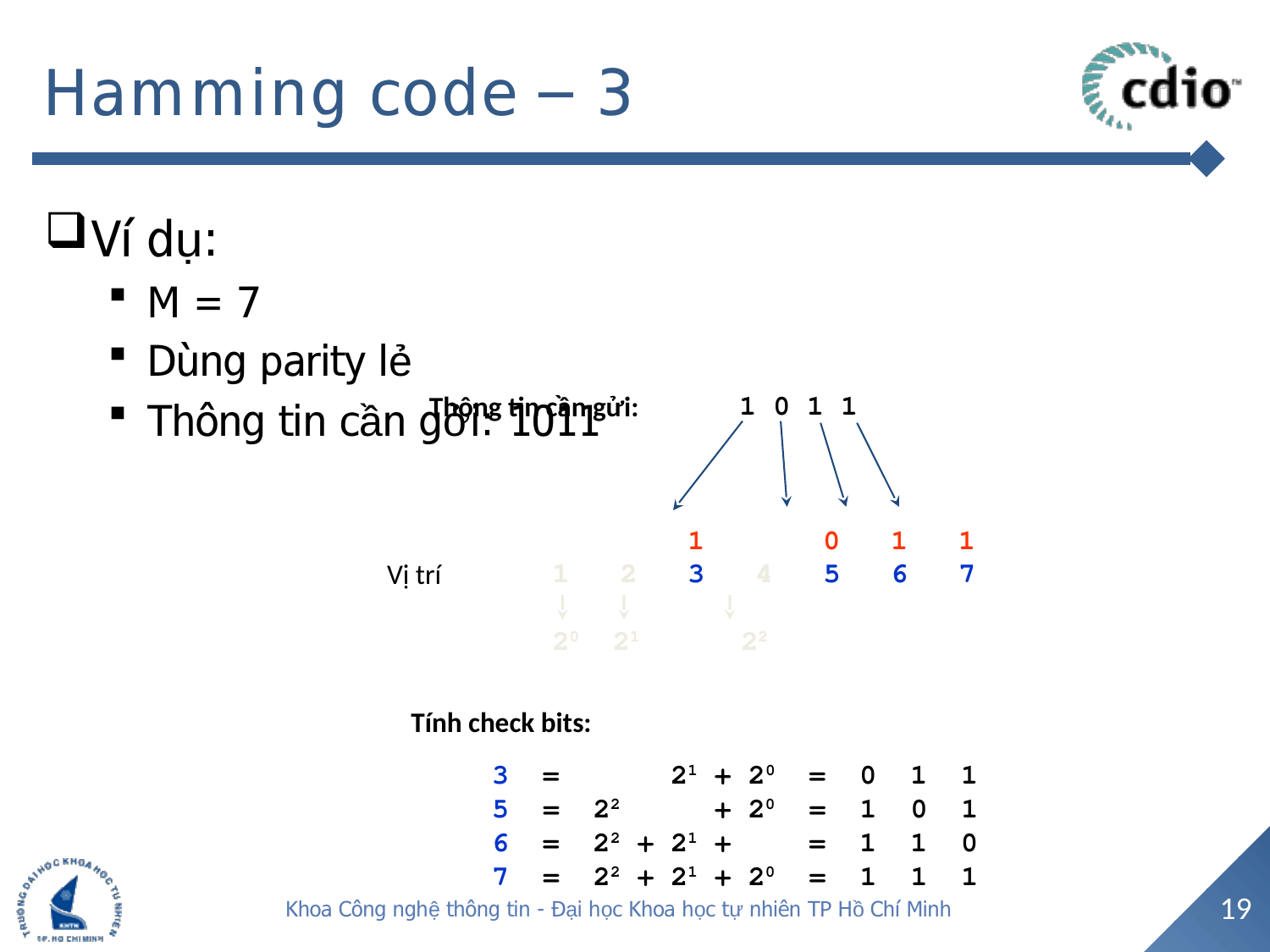

# Hamming code – 3
Ví dụ:
M = 7
Dùng parity lẻ
Thông tin cần gởi: 1011
1 0 1 1
Thông tin cần gửi:

1   2   3   4   5   6   7

20  21      22

        1       0   1   1
1   2   3   4   5   6   7

20  21      22

1   2   3   4   5   6   7
Vị trí

Tính check bits:
3  =       21 + 20  =  0  1  1
5  =  22      + 20  =  1  0  1
6  =  22 + 21 +     =  1  1  0
7  =  22 + 21 + 20  =  1  1  1
19
Khoa Công nghệ thông tin - Đại học Khoa học tự nhiên TP Hồ Chí Minh